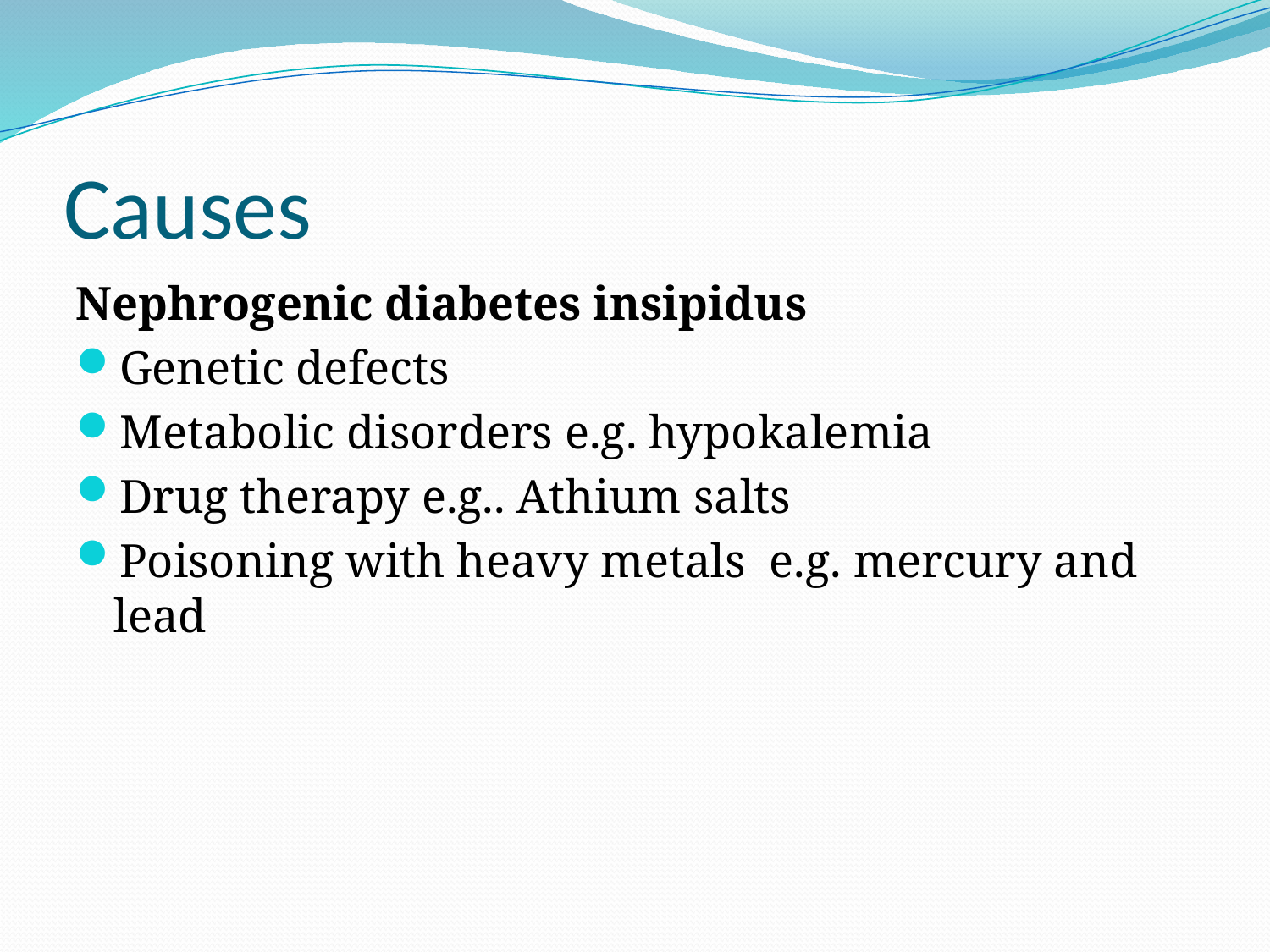

# Causes
Nephrogenic diabetes insipidus
Genetic defects
Metabolic disorders e.g. hypokalemia
Drug therapy e.g.. Athium salts
Poisoning with heavy metals  e.g. mercury and lead